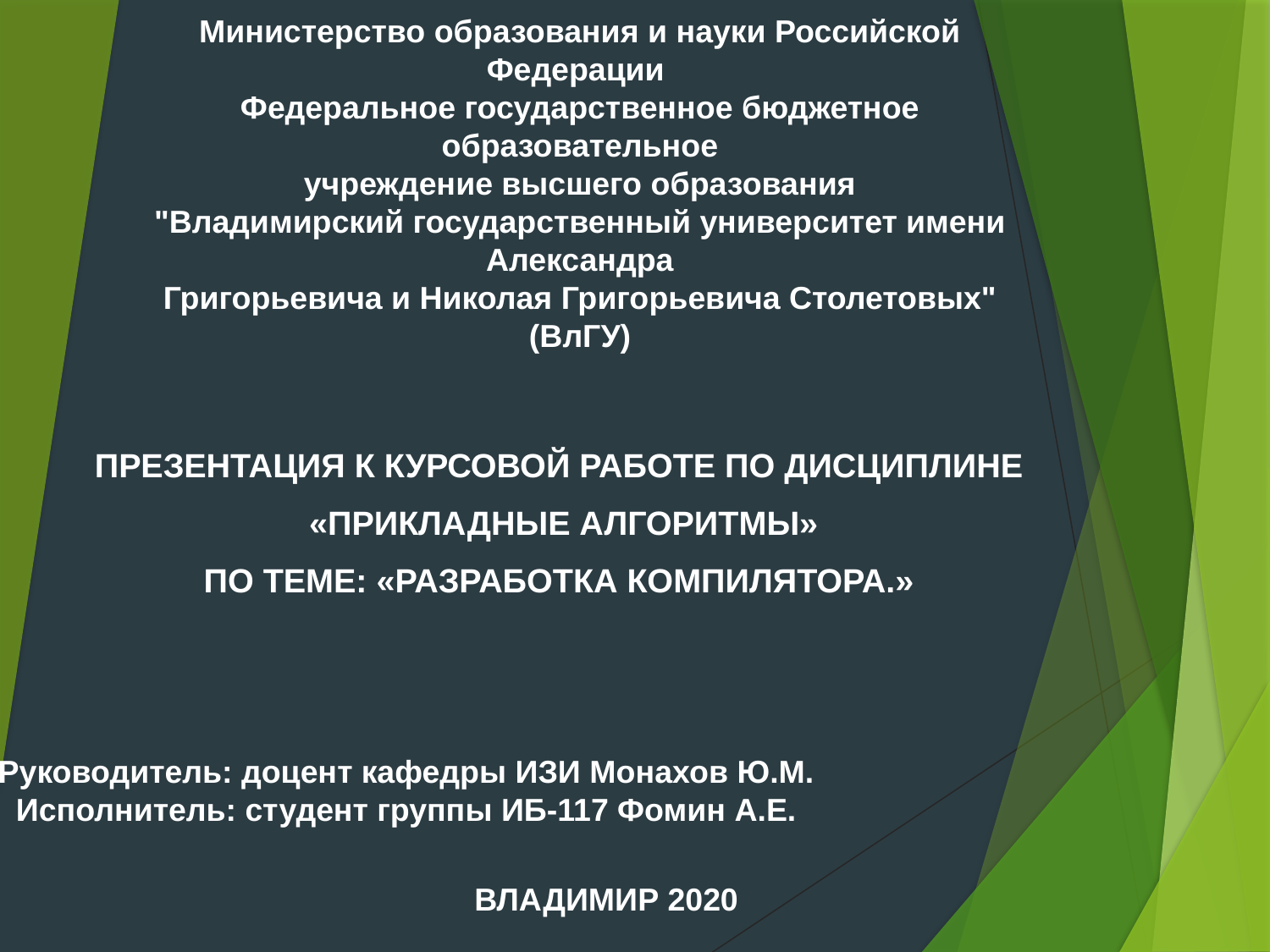

# Министерство образования и науки Российской Федерации  Федеральное государственное бюджетное образовательное учреждение высшего образования "Владимирский государственный университет имени Александра Григорьевича и Николая Григорьевича Столетовых" (ВлГУ)
ПРЕЗЕНТАЦИЯ К КУРСОВОЙ РАБОТЕ ПО ДИСЦИПЛИНЕ
 «ПРИКЛАДНЫЕ АЛГОРИТМЫ»
ПО ТЕМЕ: «РАЗРАБОТКА КОМПИЛЯТОРА.»

Руководитель: доцент кафедры ИЗИ Монахов Ю.М.
Исполнитель: студент группы ИБ-117 Фомин А.Е.

ВЛАДИМИР 2020